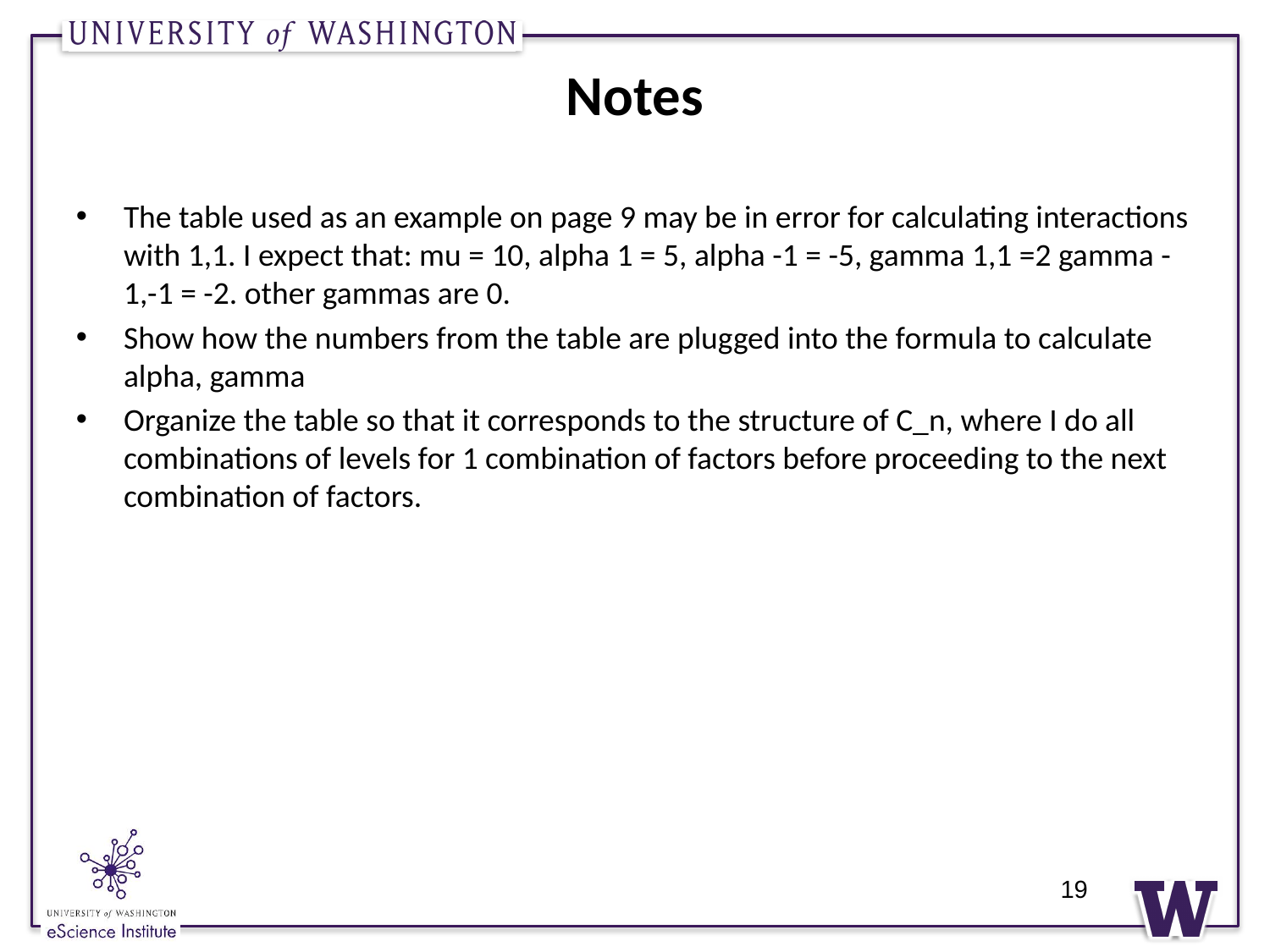

# Notes
The table used as an example on page 9 may be in error for calculating interactions with 1,1. I expect that: mu = 10, alpha 1 = 5, alpha -1 = -5, gamma 1,1 =2 gamma -1,-1 = -2. other gammas are 0.
Show how the numbers from the table are plugged into the formula to calculate alpha, gamma
Organize the table so that it corresponds to the structure of C_n, where I do all combinations of levels for 1 combination of factors before proceeding to the next combination of factors.
19